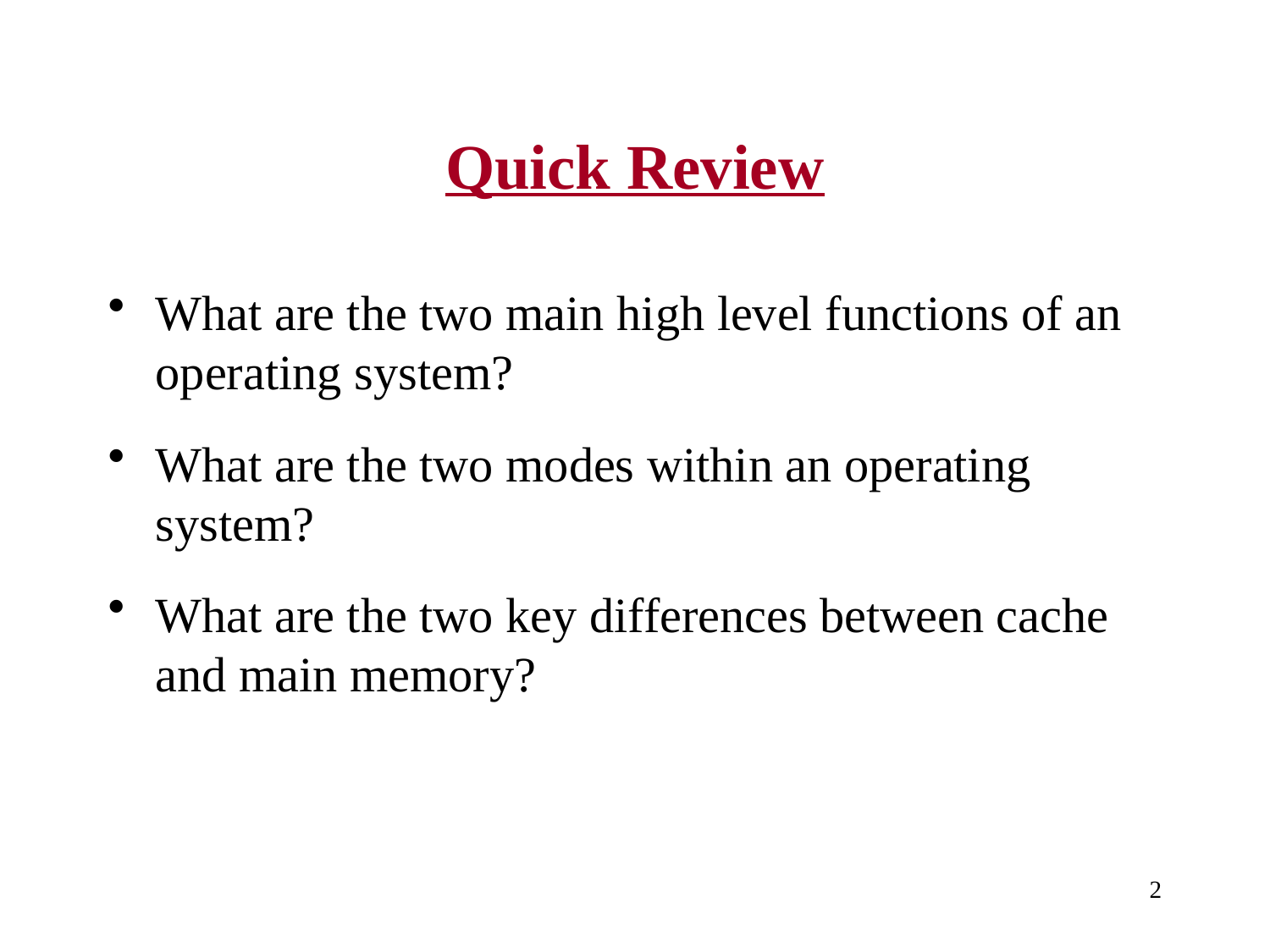

# Quick Review
What are the two main high level functions of an operating system?
What are the two modes within an operating system?
What are the two key differences between cache and main memory?
2